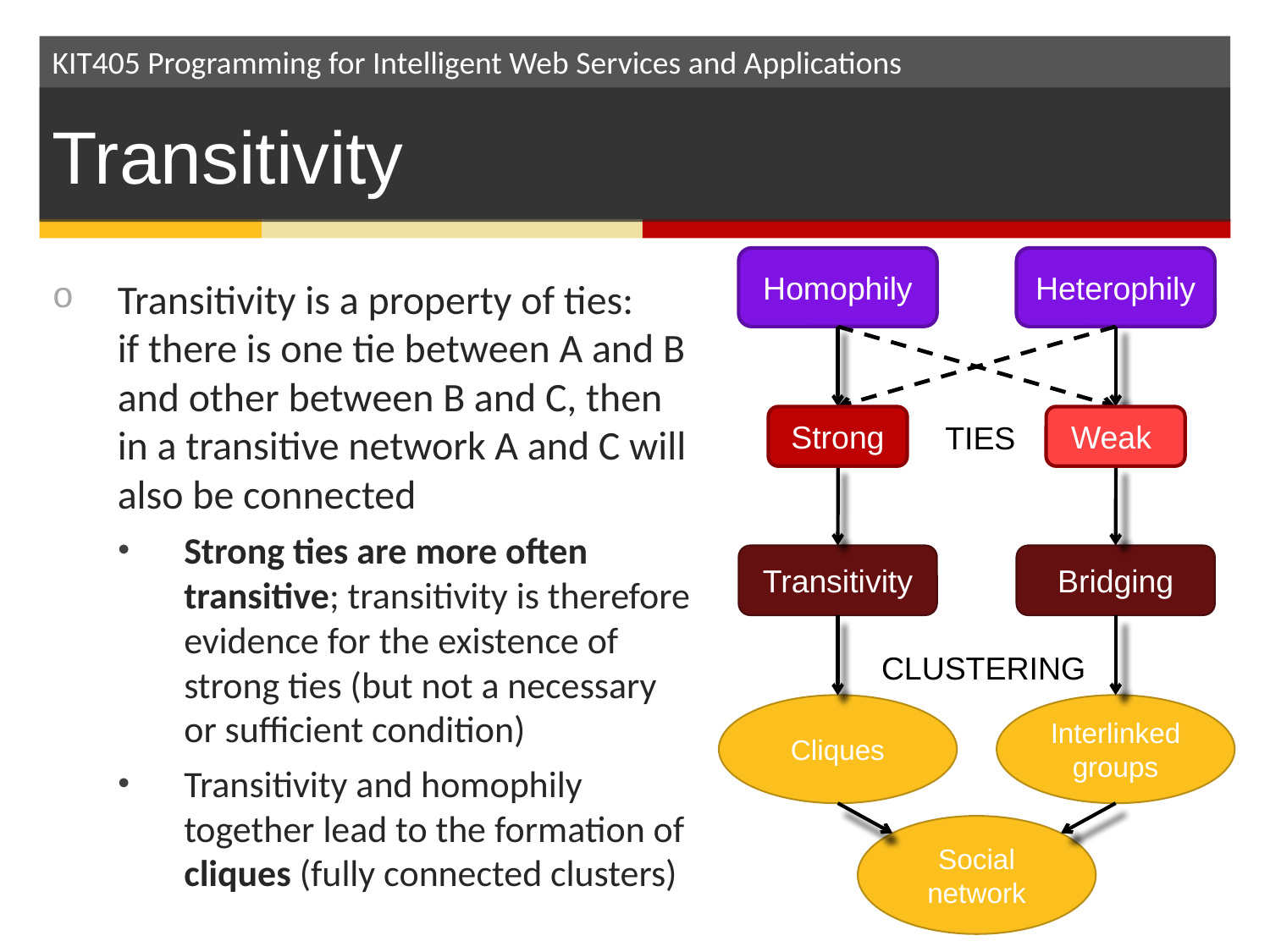

# Transitivity
Homophily
Heterophily
Transitivity is a property of ties:
if there is one tie between A and B and other between B and C, then in a transitive network A and C will also be connected
Strong ties are more often transitive; transitivity is therefore evidence for the existence of strong ties (but not a necessary or sufficient condition)
Transitivity and homophily together lead to the formation of cliques (fully connected clusters)
Strong
Weak
TIES
Transitivity
Bridging
CLUSTERING
Cliques
Interlinked groups
Social network